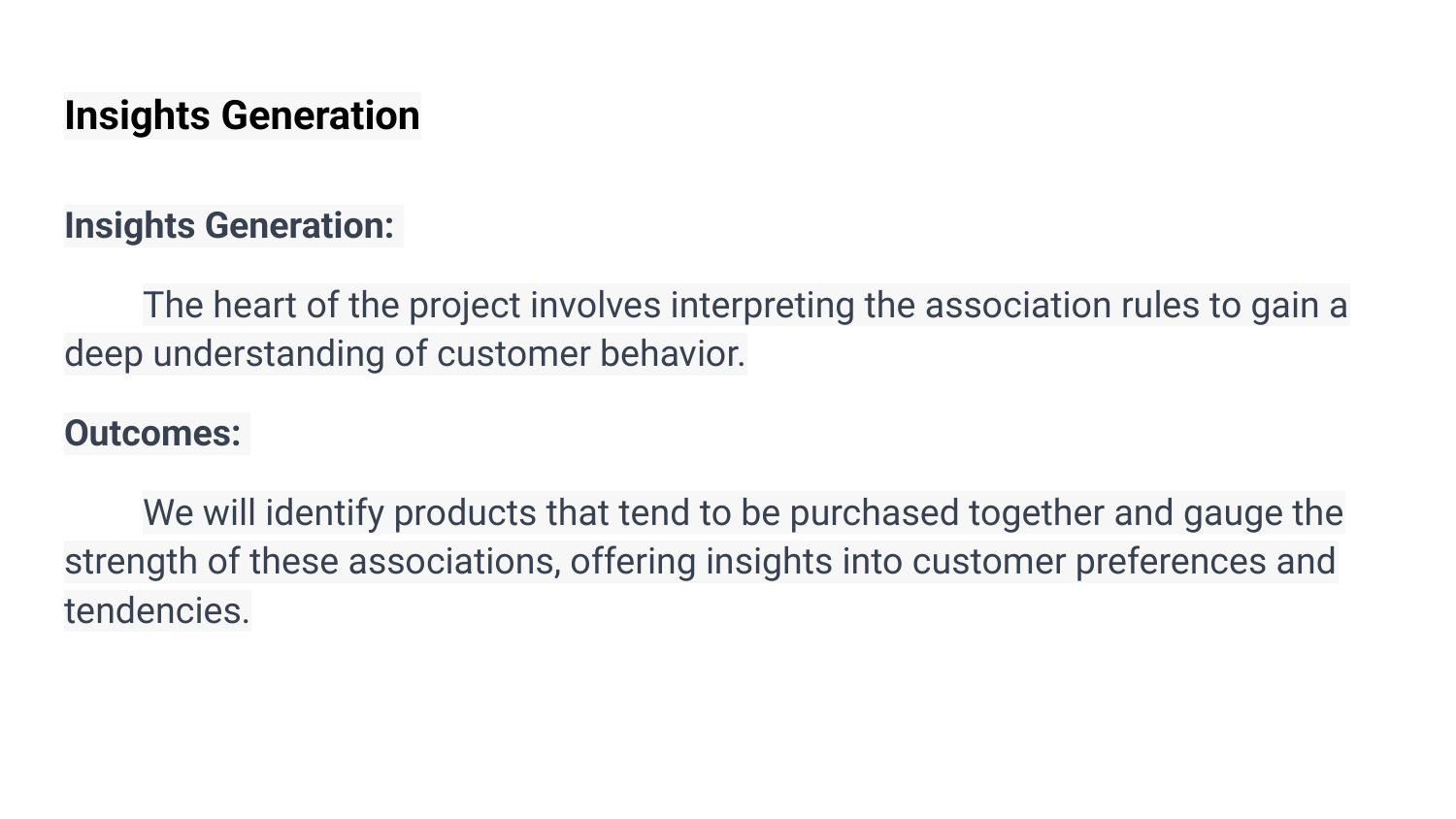

# Insights Generation
Insights Generation:
The heart of the project involves interpreting the association rules to gain a deep understanding of customer behavior.
Outcomes:
We will identify products that tend to be purchased together and gauge the strength of these associations, offering insights into customer preferences and tendencies.